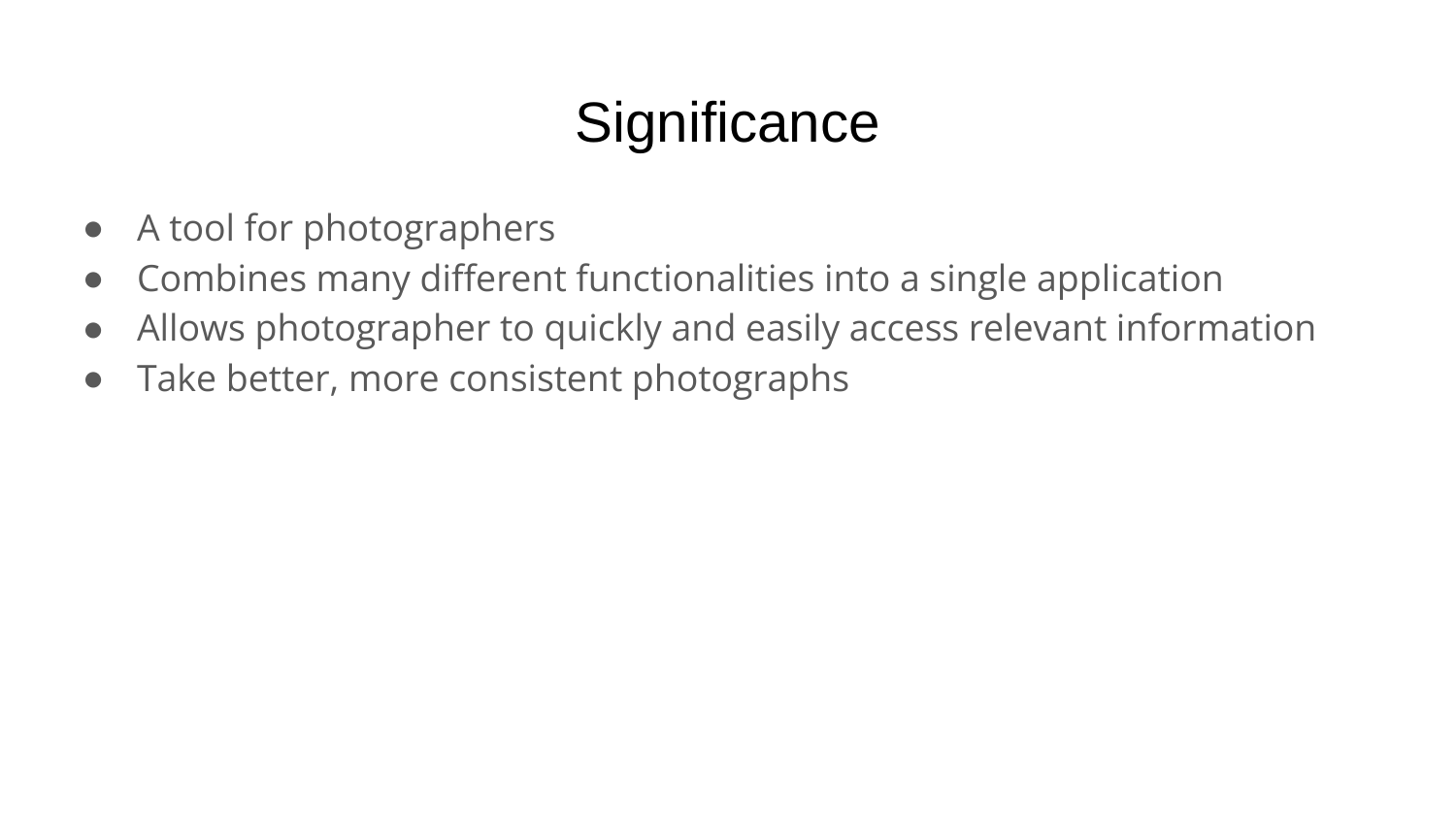

# Significance
A tool for photographers
Combines many different functionalities into a single application
Allows photographer to quickly and easily access relevant information
Take better, more consistent photographs